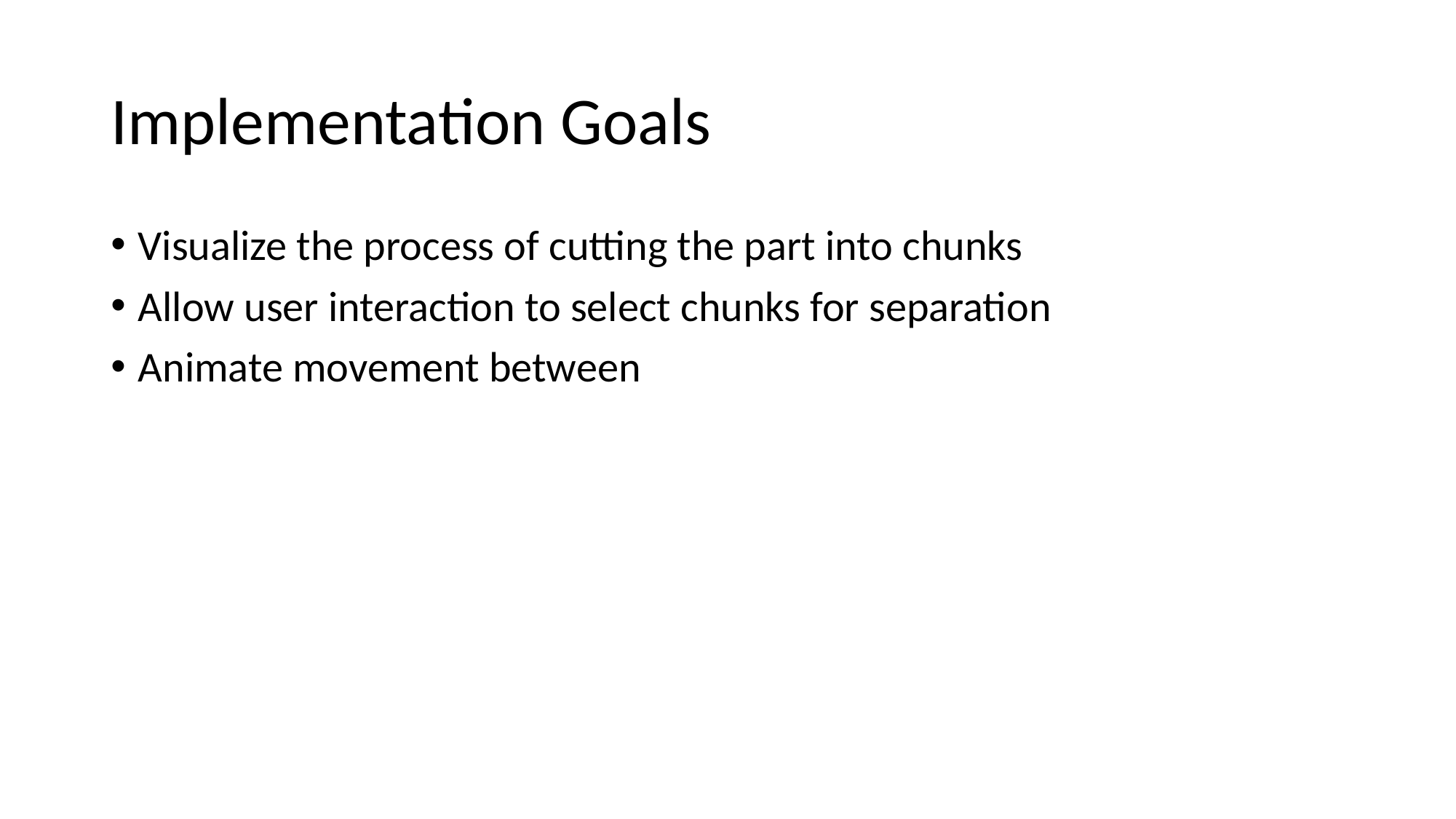

# Implementation Goals
Visualize the process of cutting the part into chunks
Allow user interaction to select chunks for separation
Animate movement between